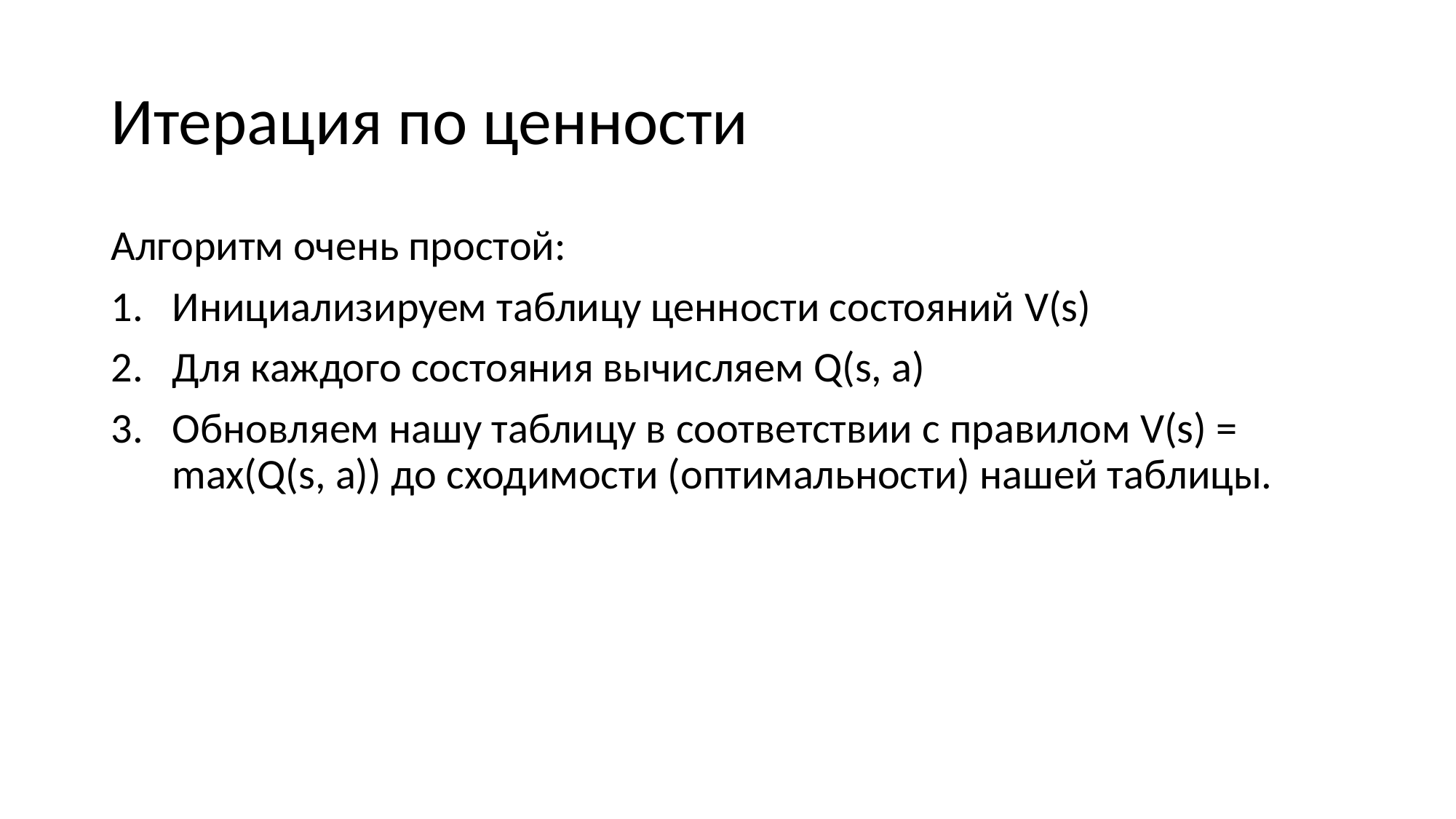

# Итерация по ценности
Алгоритм очень простой:
Инициализируем таблицу ценности состояний V(s)
Для каждого состояния вычисляем Q(s, a)
Обновляем нашу таблицу в соответствии с правилом V(s) = max(Q(s, a)) до сходимости (оптимальности) нашей таблицы.